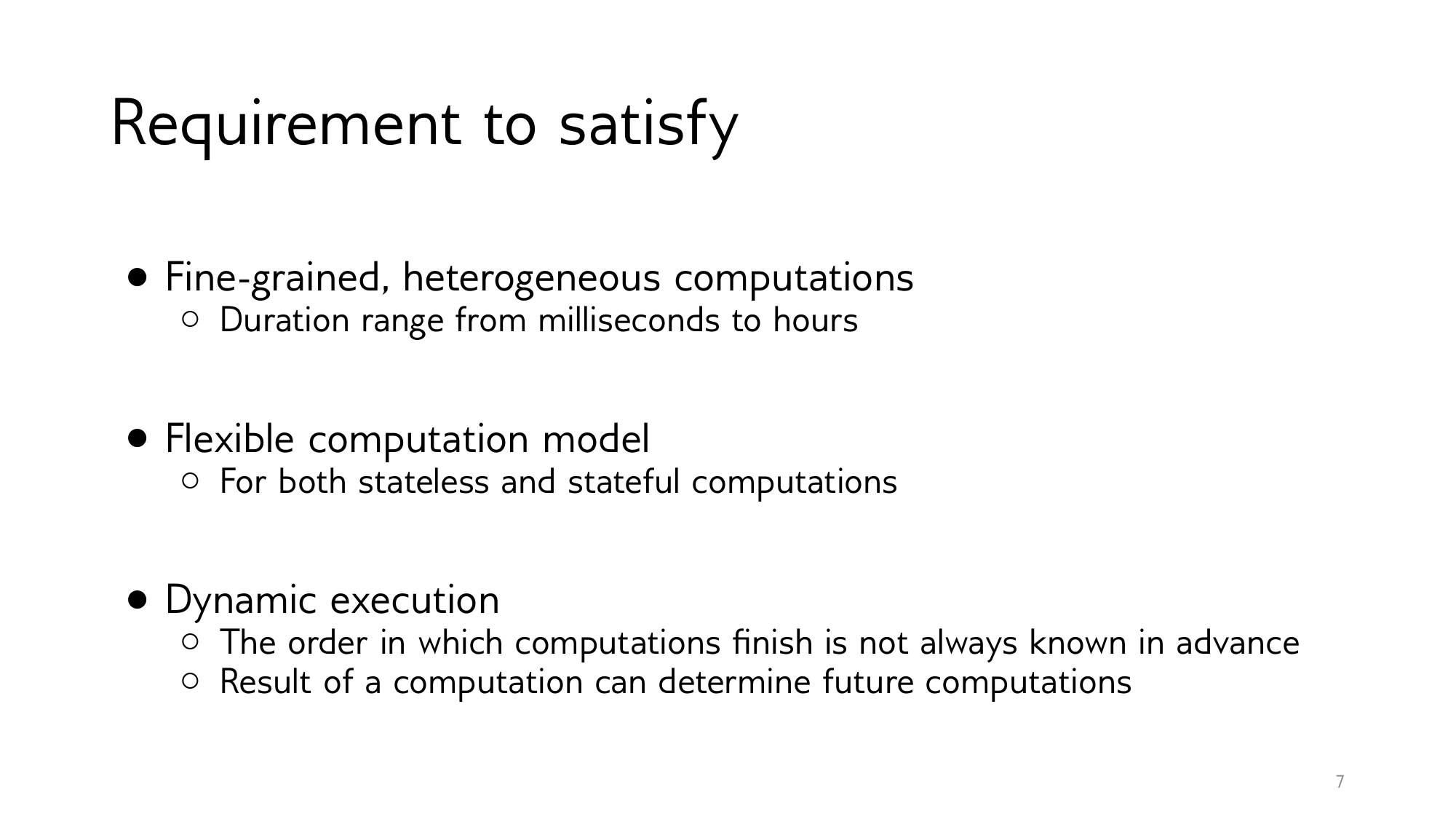

# Requirement to satisfy
Fine-grained, heterogeneous computations
Duration range from milliseconds to hours

Flexible computation model
For both stateless and stateful computations

Dynamic execution
The order in which computations finish is not always known in advance
Result of a computation can determine future computations
7